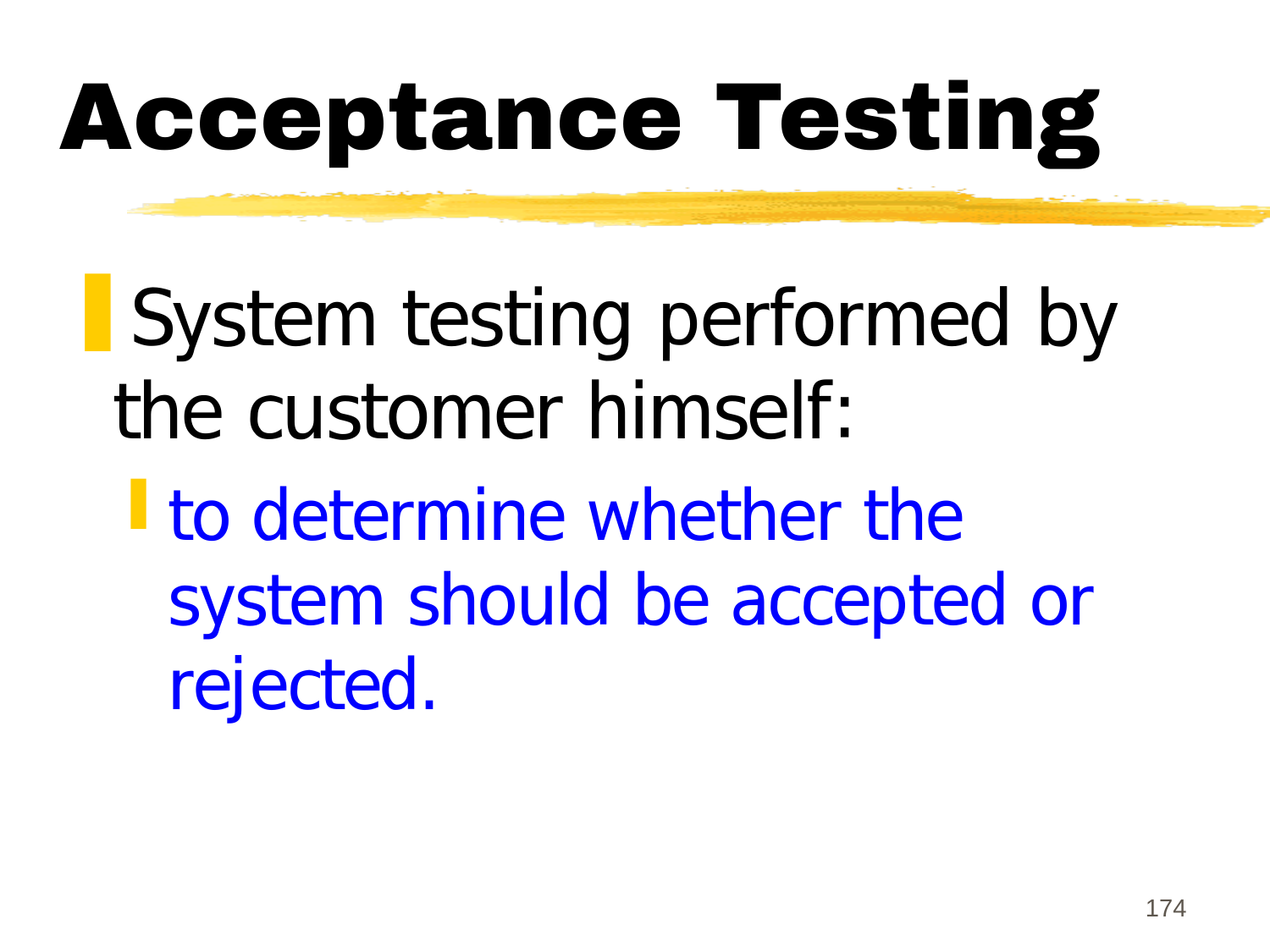

# Acceptance Testing
System testing performed by the customer himself:
to determine whether the system should be accepted or rejected.
174